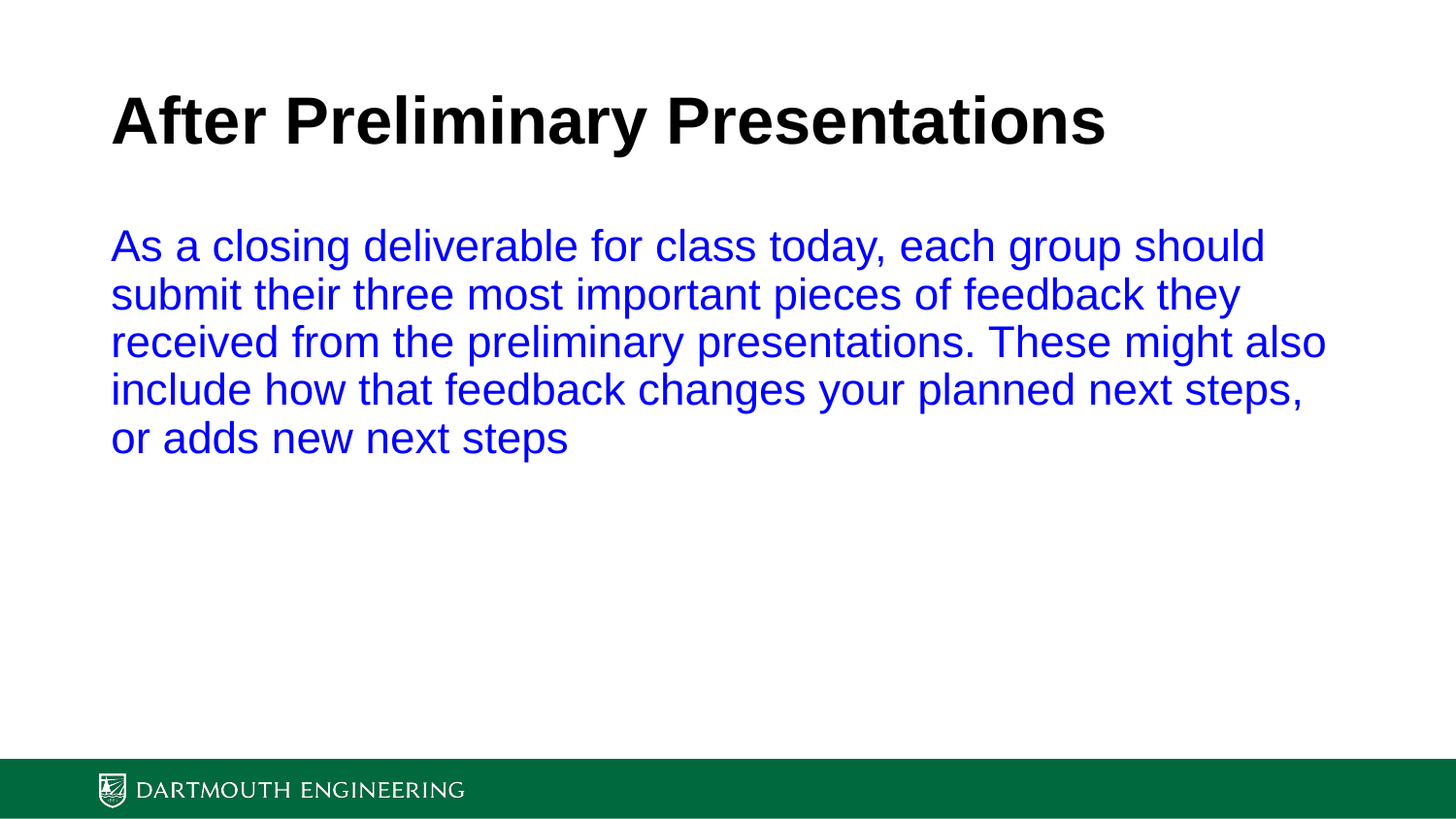

# After Preliminary Presentations
As a closing deliverable for class today, each group should submit their three most important pieces of feedback they received from the preliminary presentations. These might also include how that feedback changes your planned next steps, or adds new next steps